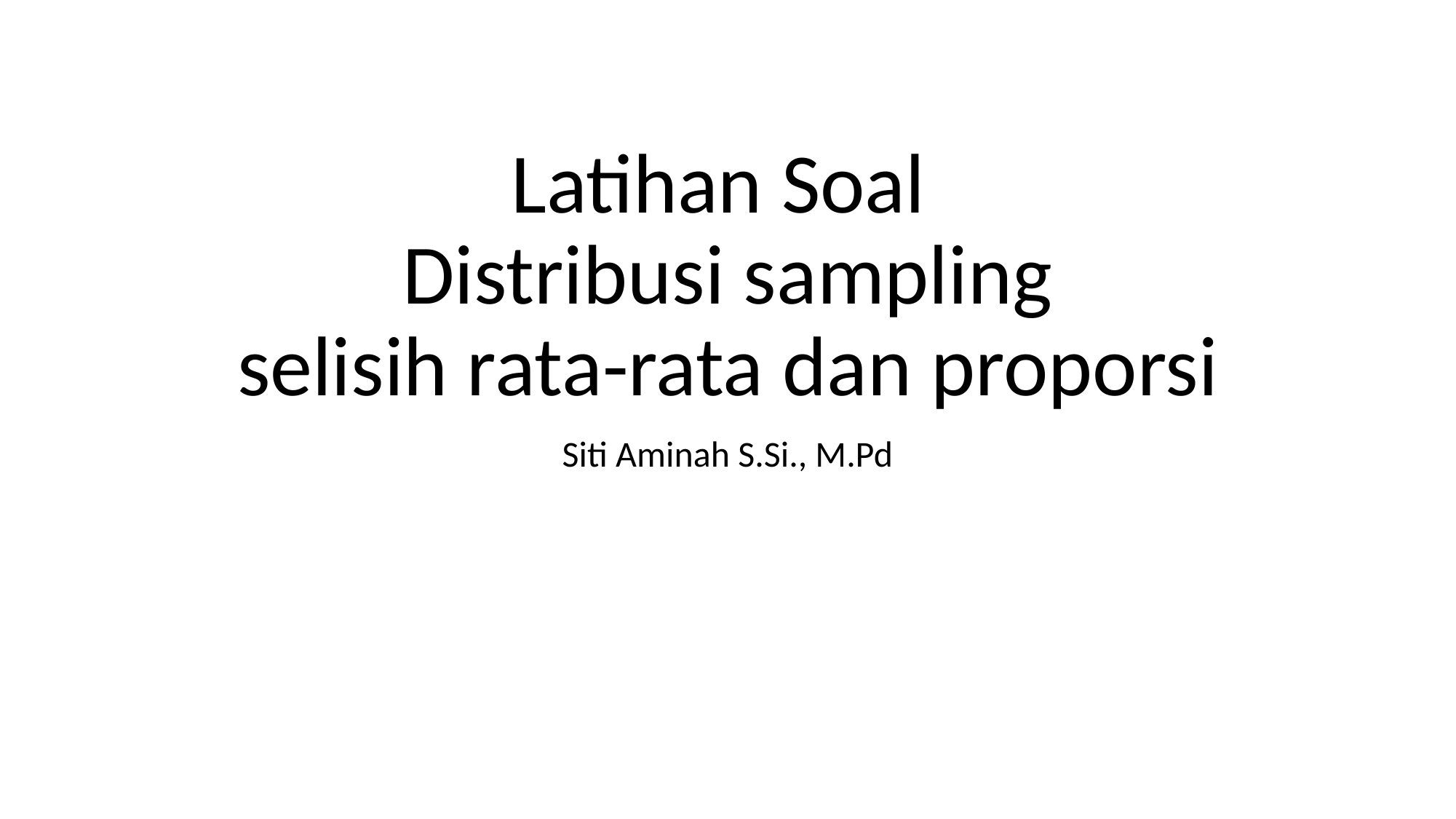

# Latihan Soal Distribusi sampling selisih rata-rata dan proporsi
Siti Aminah S.Si., M.Pd